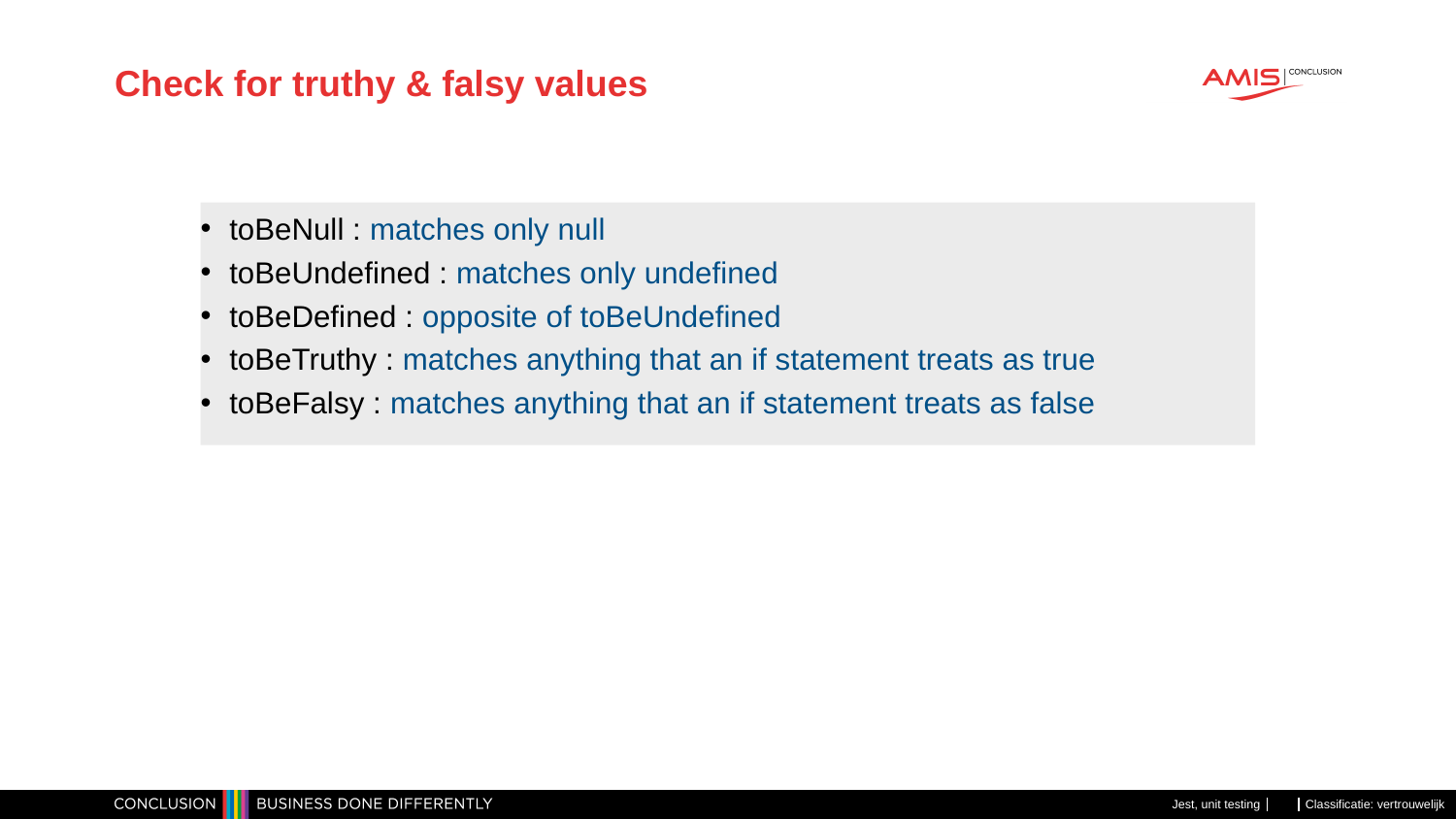

# Check for truthy & falsy values
toBeNull : matches only null
toBeUndefined : matches only undefined
toBeDefined : opposite of toBeUndefined
toBeTruthy : matches anything that an if statement treats as true
toBeFalsy : matches anything that an if statement treats as false
Jest, unit testing